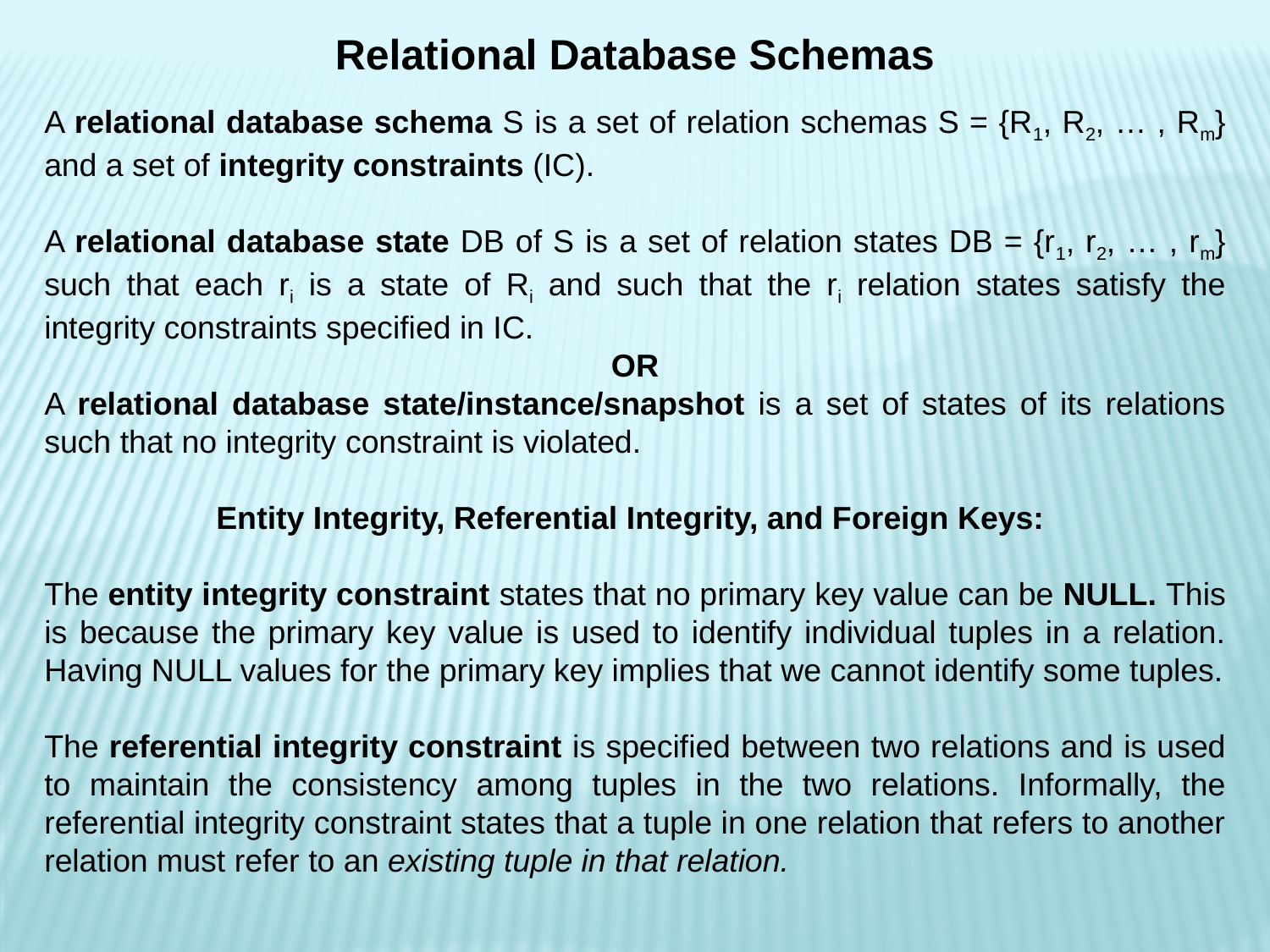

Relational Database Schemas
A relational database schema S is a set of relation schemas S = {R1, R2, … , Rm} and a set of integrity constraints (IC).

A relational database state DB of S is a set of relation states DB = {r1, r2, … , rm} such that each ri is a state of Ri and such that the ri relation states satisfy the integrity constraints specified in IC.
OR
A relational database state/instance/snapshot is a set of states of its relations such that no integrity constraint is violated.

Entity Integrity, Referential Integrity, and Foreign Keys:

The entity integrity constraint states that no primary key value can be NULL. This is because the primary key value is used to identify individual tuples in a relation. Having NULL values for the primary key implies that we cannot identify some tuples.

The referential integrity constraint is specified between two relations and is used to maintain the consistency among tuples in the two relations. Informally, the referential integrity constraint states that a tuple in one relation that refers to another relation must refer to an existing tuple in that relation.